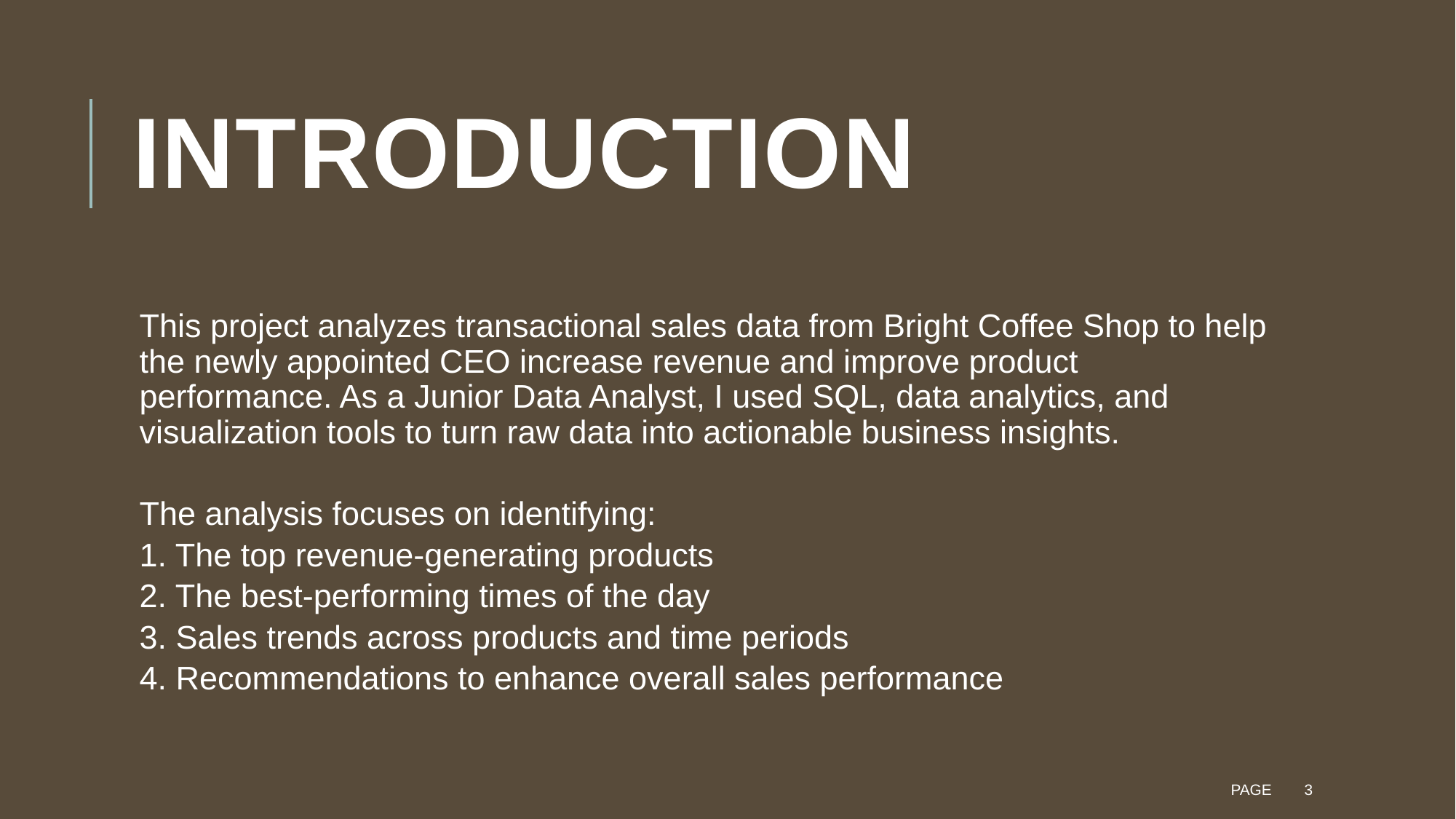

# Introduction

This project analyzes transactional sales data from Bright Coffee Shop to help the newly appointed CEO increase revenue and improve product performance. As a Junior Data Analyst, I used SQL, data analytics, and visualization tools to turn raw data into actionable business insights.

The analysis focuses on identifying:
1. The top revenue-generating products
2. The best-performing times of the day
3. Sales trends across products and time periods
4. Recommendations to enhance overall sales performance

Page
3